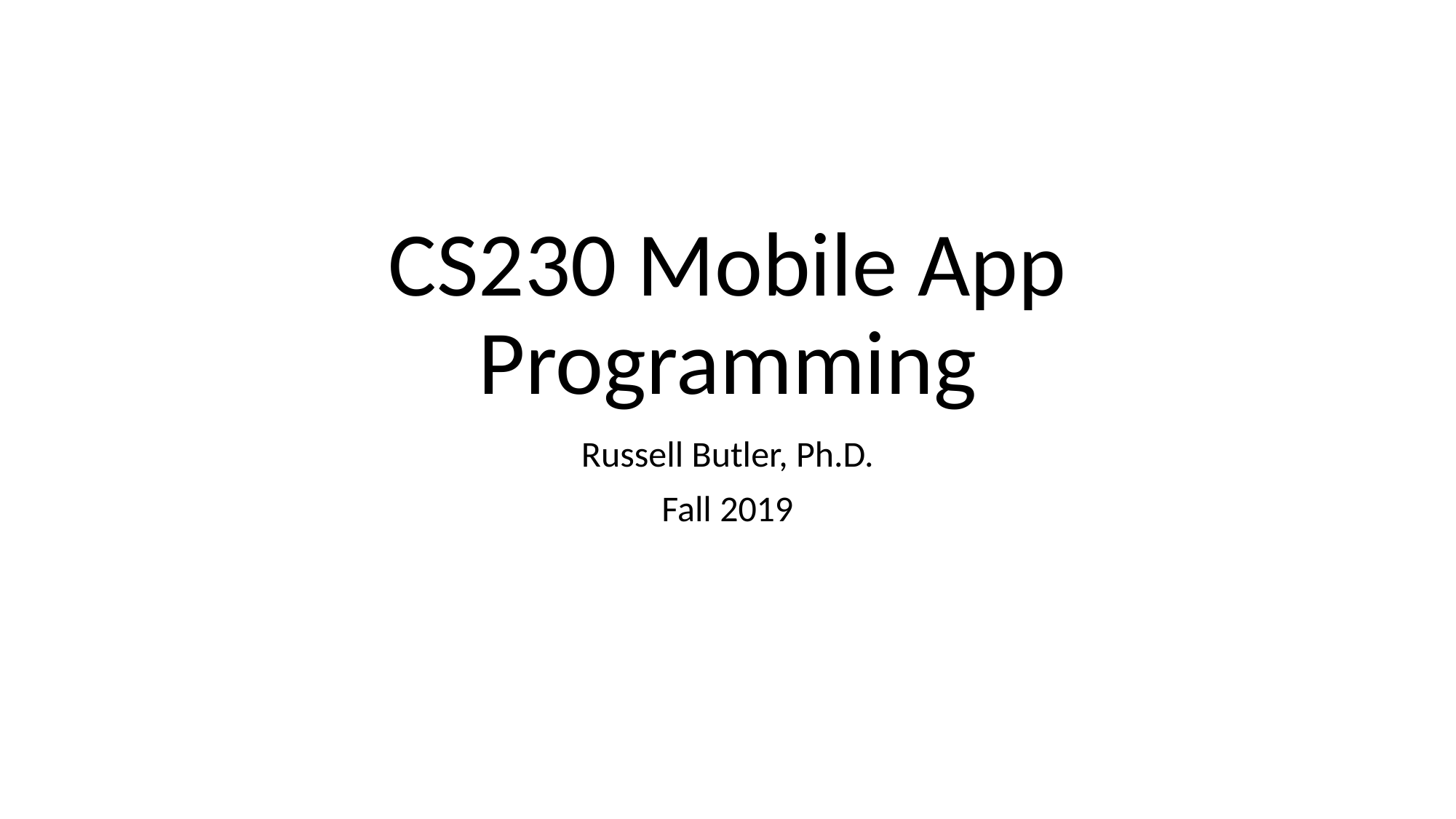

# CS230 Mobile App Programming
Russell Butler, Ph.D.
Fall 2019